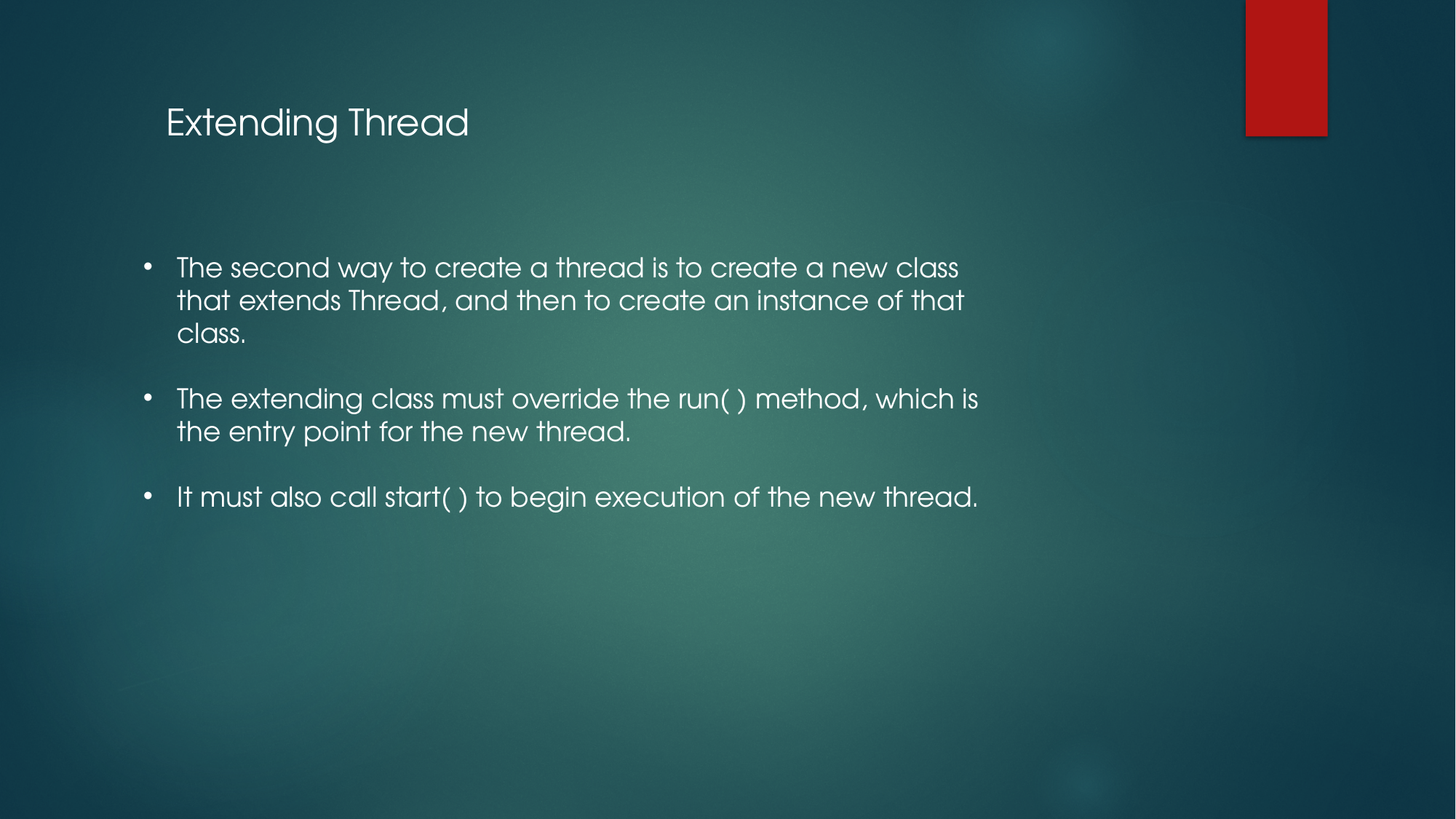

Extending Thread
The second way to create a thread is to create a new class that extends Thread, and then to create an instance of that class.

The extending class must override the run( ) method, which is the entry point for the new thread.

It must also call start( ) to begin execution of the new thread.